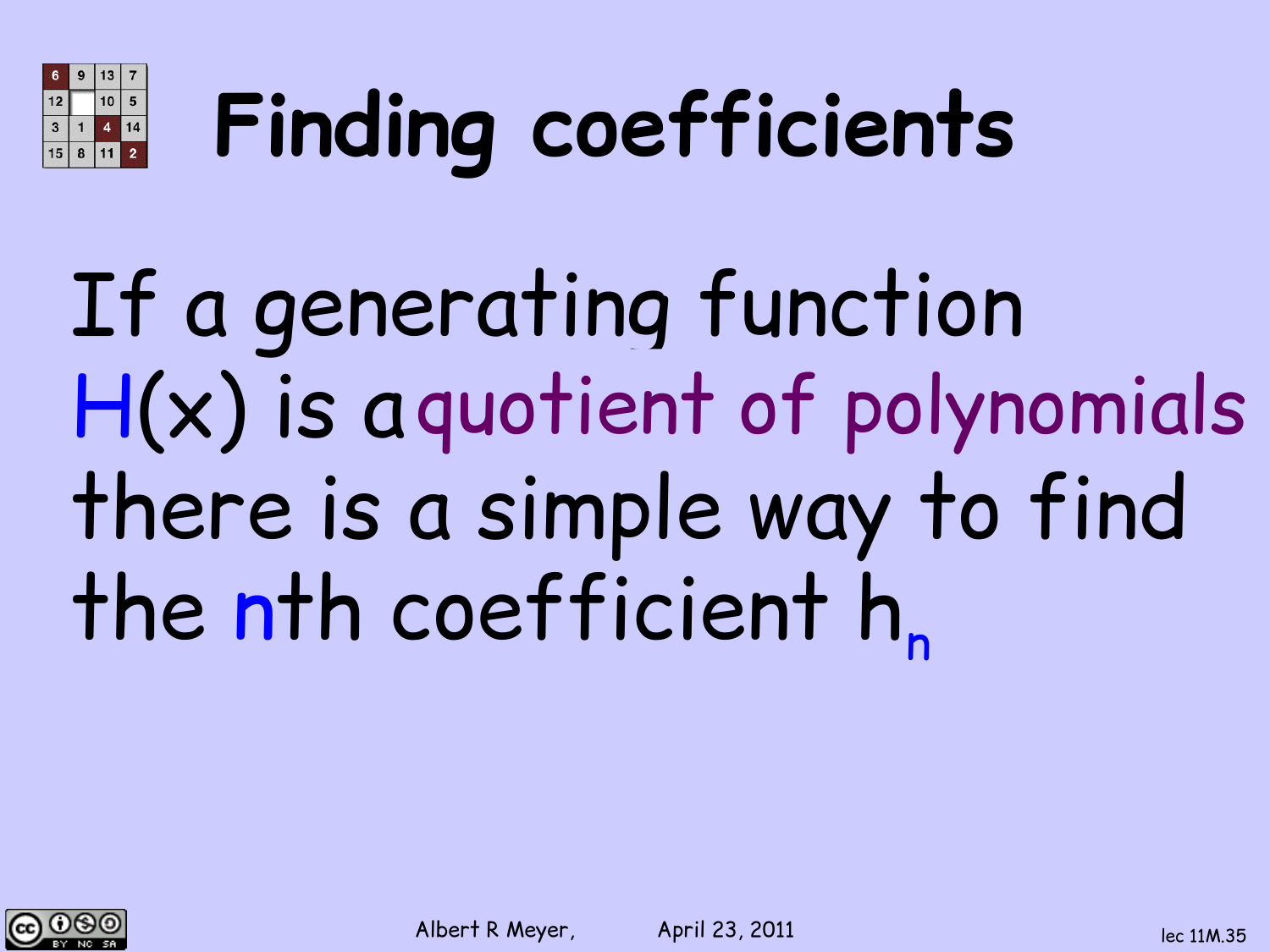

# Finding coefficients
If a generating function
H(x) is a rational function
there is a simple way to find
the nth coefficient hn
quotient of polynomials
lec 11M.35